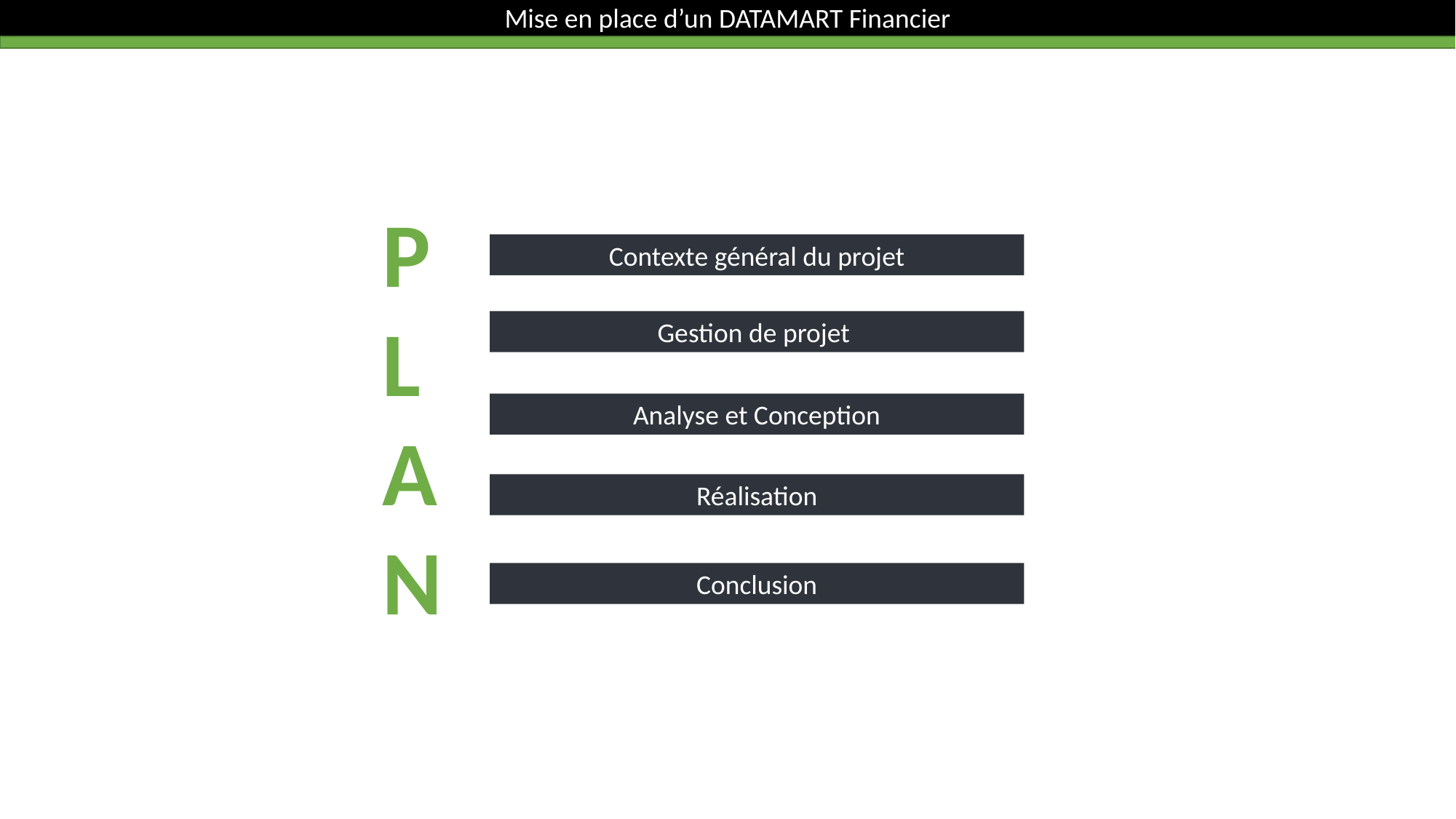

Mise en place d’un DATAMART Financier

Contexte général du projet
Gestion de projet
Analyse et Conception
P
L
A
N
Réalisation
Conclusion